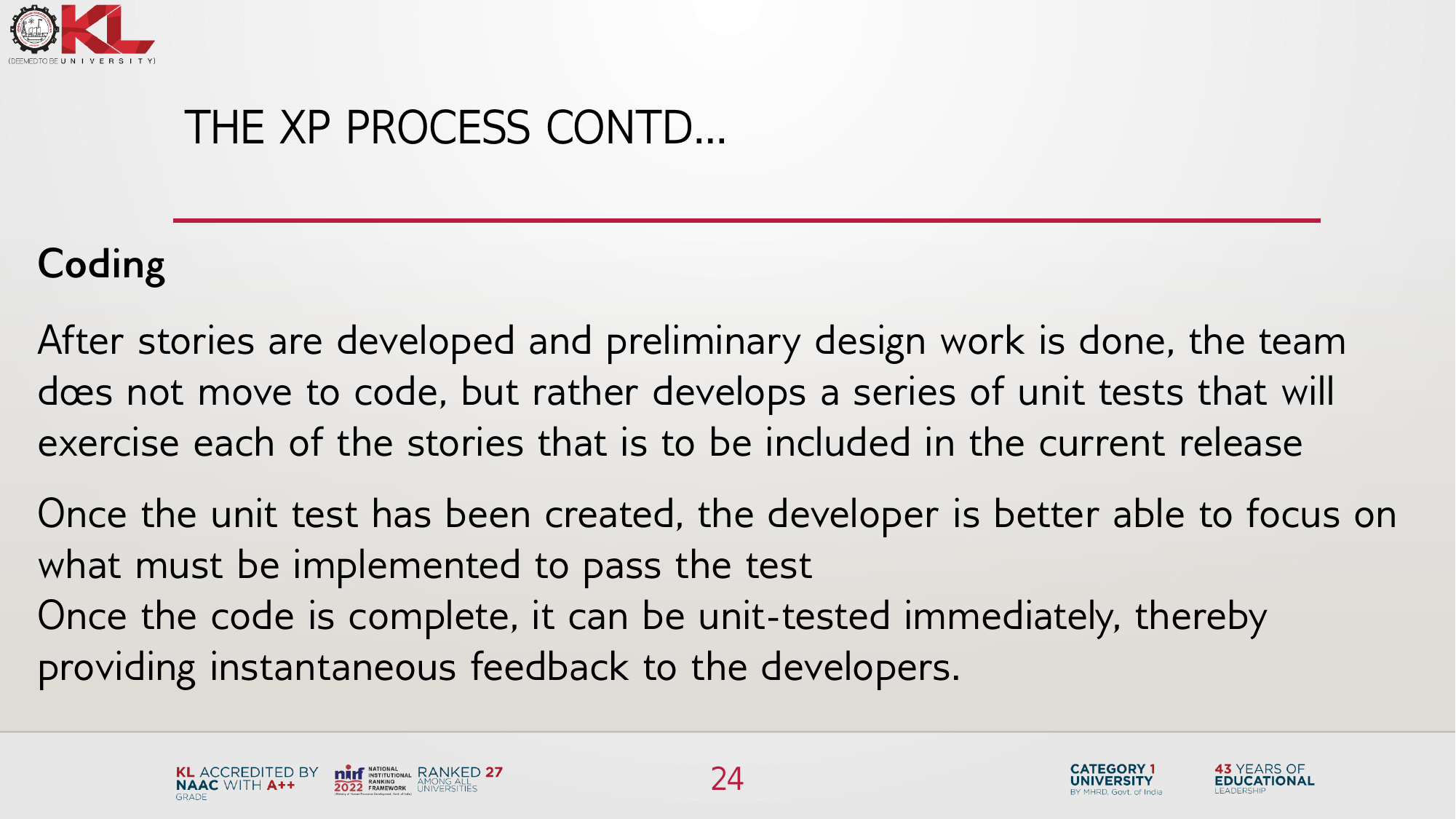

# THE XP PROCESS CONTD…
Coding

After stories are developed and preliminary design work is done, the team does not move to code, but rather develops a series of unit tests that will exercise each of the stories that is to be included in the current release

Once the unit test has been created, the developer is better able to focus on what must be implemented to pass the test
Once the code is complete, it can be unit-tested immediately, thereby providing instantaneous feedback to the developers.
24